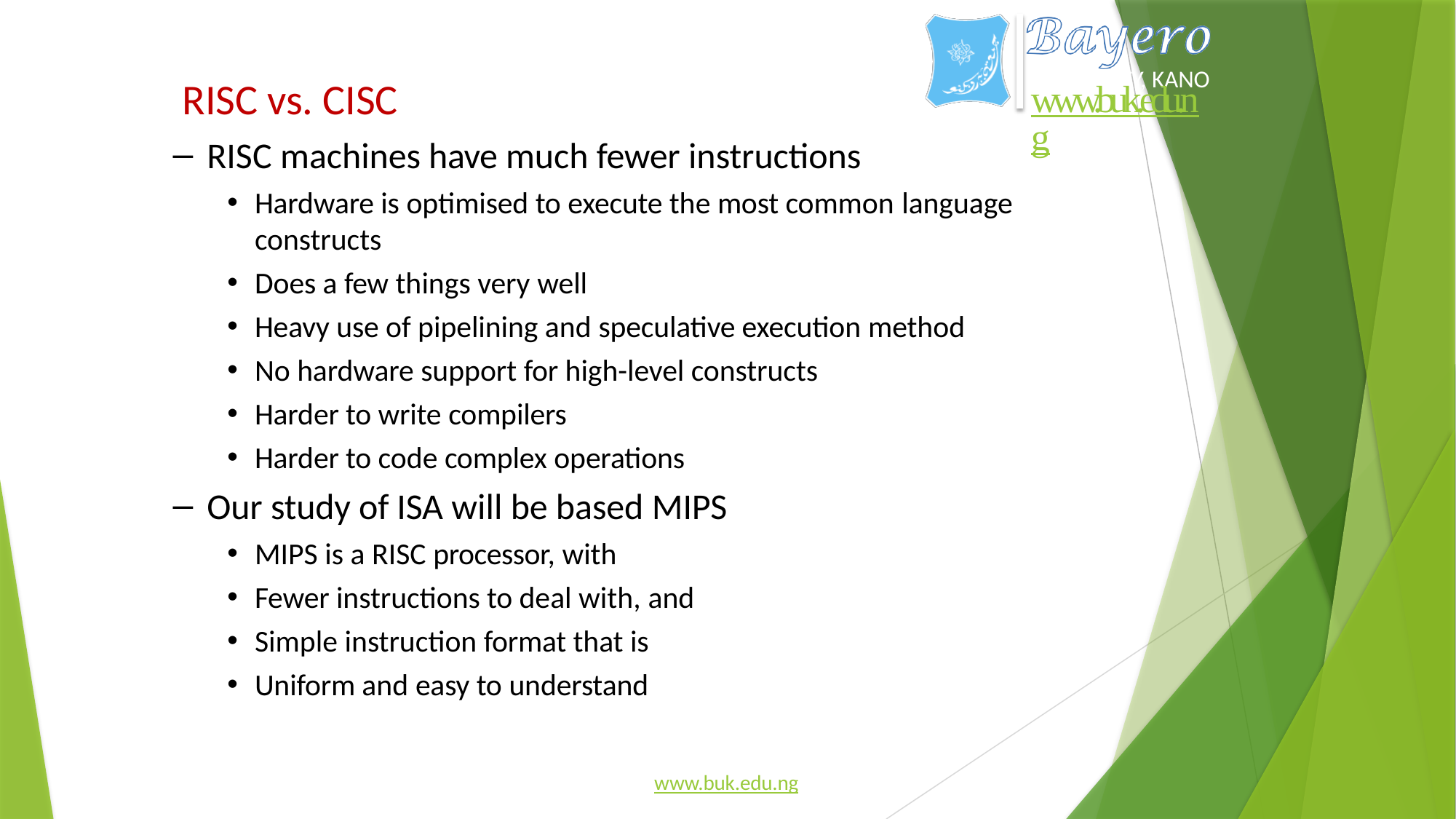

RISC vs. CISC
RISC machines have much fewer instructions
Hardware is optimised to execute the most common language constructs
Does a few things very well
Heavy use of pipelining and speculative execution method
No hardware support for high-level constructs
Harder to write compilers
Harder to code complex operations
Our study of ISA will be based MIPS
MIPS is a RISC processor, with
Fewer instructions to deal with, and
Simple instruction format that is
Uniform and easy to understand
UNIVERSITY, KANO
www.buk.edu.ng
www.buk.edu.ng